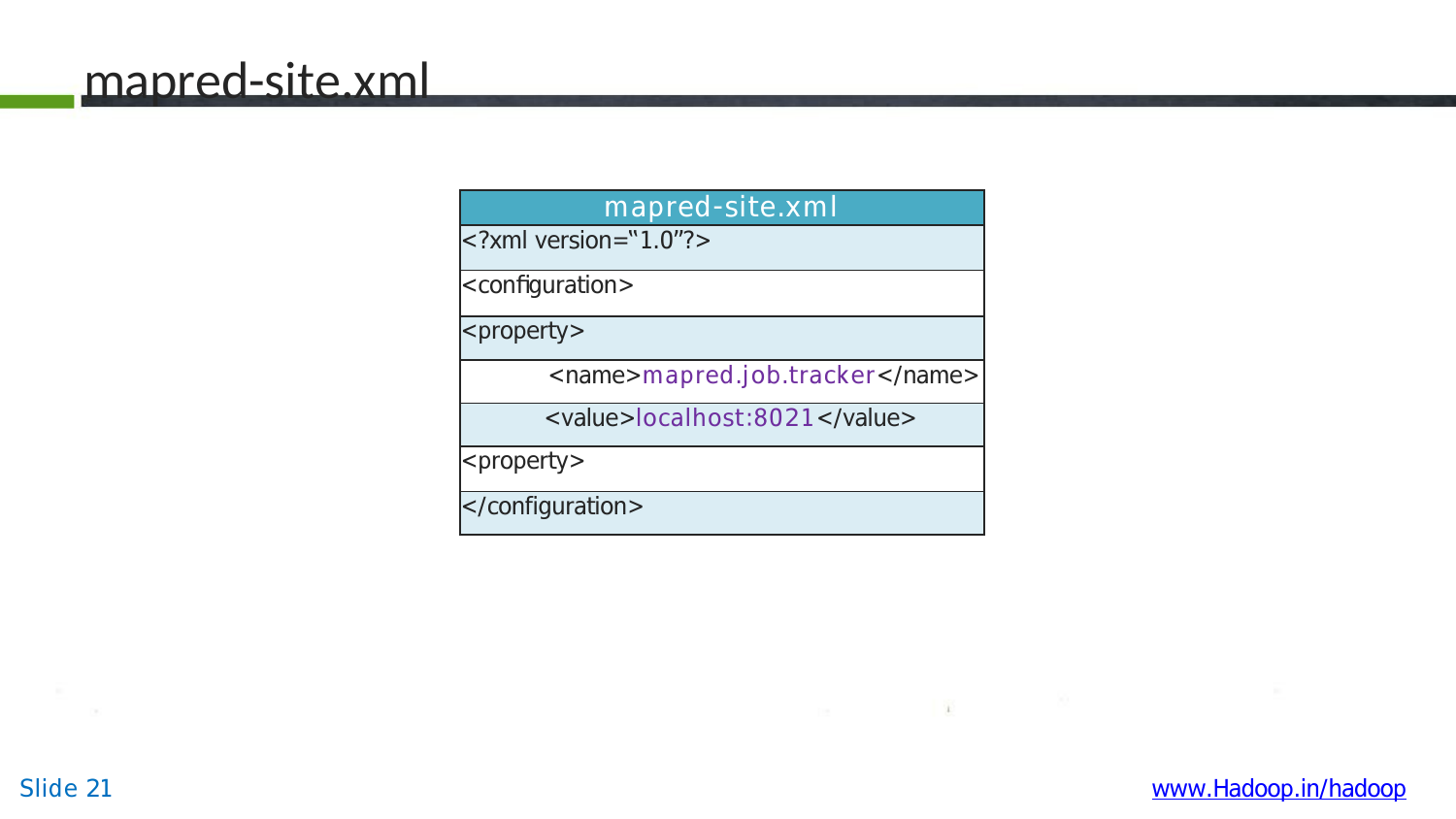

# mapred-site.xml
| mapred-site.xml |
| --- |
| <?xml version=“1.0”?> |
| <configuration> |
| <property> |
| <name>mapred.job.tracker</name> |
| <value>localhost:8021</value> |
| <property> |
| </configuration> |
www.Hadoop.in/hadoop
Slide 21